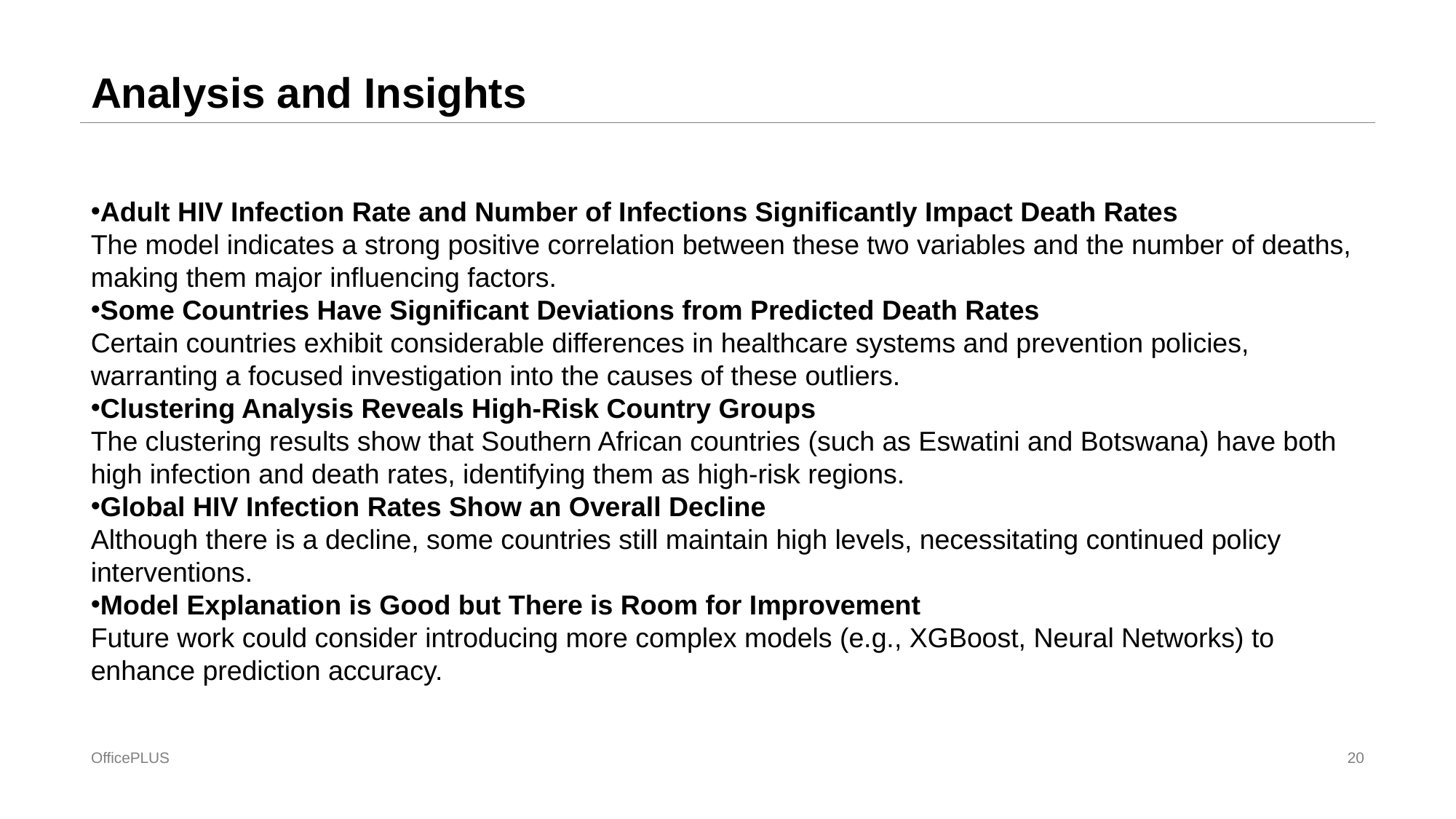

# Analysis and Insights
Adult HIV Infection Rate and Number of Infections Significantly Impact Death Rates
The model indicates a strong positive correlation between these two variables and the number of deaths, making them major influencing factors.
Some Countries Have Significant Deviations from Predicted Death Rates
Certain countries exhibit considerable differences in healthcare systems and prevention policies, warranting a focused investigation into the causes of these outliers.
Clustering Analysis Reveals High-Risk Country Groups
The clustering results show that Southern African countries (such as Eswatini and Botswana) have both high infection and death rates, identifying them as high-risk regions.
Global HIV Infection Rates Show an Overall Decline
Although there is a decline, some countries still maintain high levels, necessitating continued policy interventions.
Model Explanation is Good but There is Room for Improvement
Future work could consider introducing more complex models (e.g., XGBoost, Neural Networks) to enhance prediction accuracy.
OfficePLUS
20